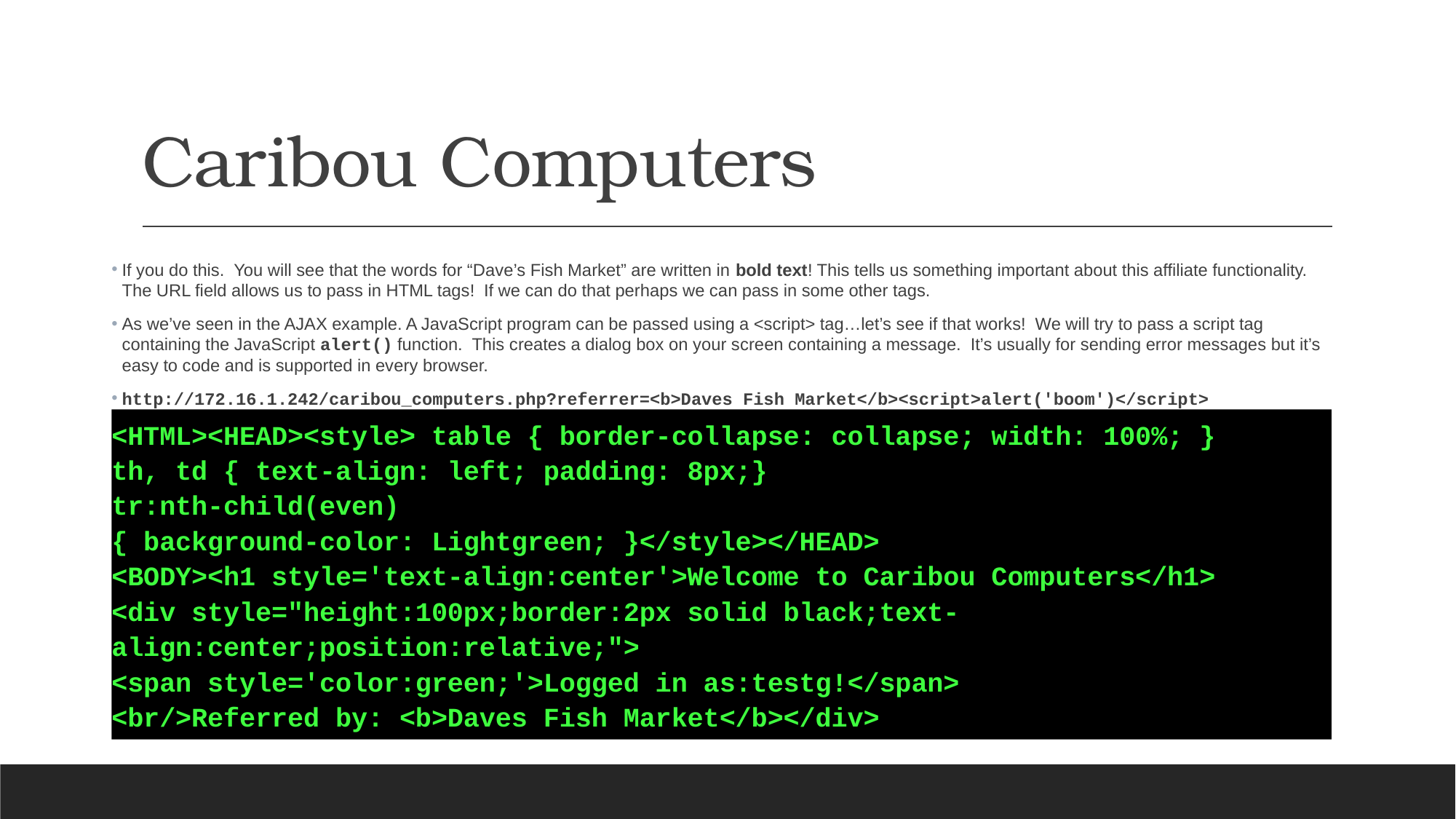

# Caribou Computers
If you do this.  You will see that the words for “Dave’s Fish Market” are written in bold text! This tells us something important about this affiliate functionality.  The URL field allows us to pass in HTML tags!  If we can do that perhaps we can pass in some other tags.
As we’ve seen in the AJAX example. A JavaScript program can be passed using a <script> tag…let’s see if that works!  We will try to pass a script tag containing the JavaScript alert() function.  This creates a dialog box on your screen containing a message.  It’s usually for sending error messages but it’s easy to code and is supported in every browser.
http://172.16.1.242/caribou_computers.php?referrer=<b>Daves Fish Market</b><script>alert('boom')</script>
<HTML><HEAD><style> table { border-collapse: collapse; width: 100%; }
th, td { text-align: left; padding: 8px;}
tr:nth-child(even)
{ background-color: Lightgreen; }</style></HEAD>
<BODY><h1 style='text-align:center'>Welcome to Caribou Computers</h1>
<div style="height:100px;border:2px solid black;text-align:center;position:relative;">
<span style='color:green;'>Logged in as:testg!</span>
<br/>Referred by: <b>Daves Fish Market</b></div>